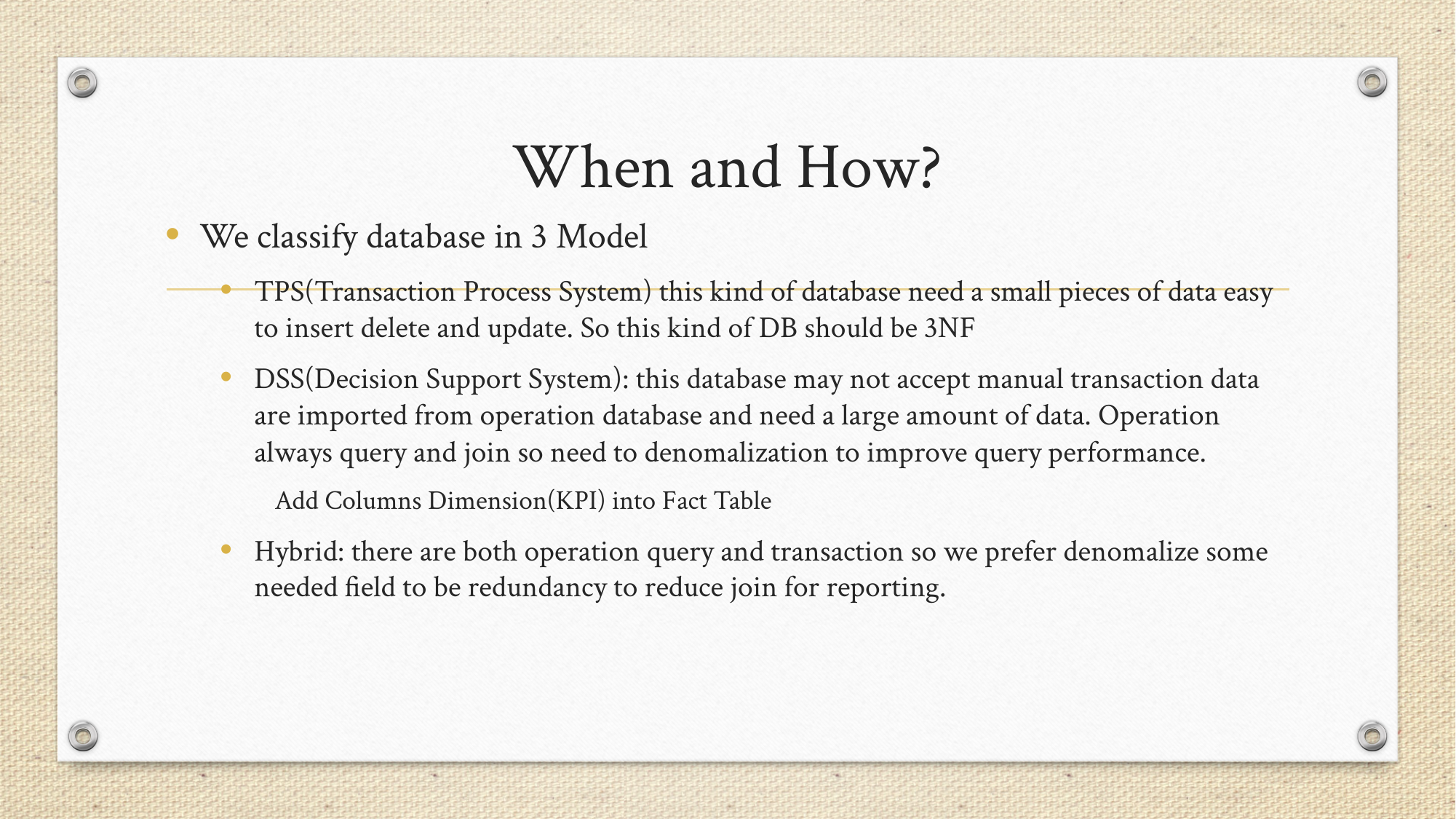

# When and How?
We classify database in 3 Model
TPS(Transaction Process System) this kind of database need a small pieces of data easy to insert delete and update. So this kind of DB should be 3NF
DSS(Decision Support System): this database may not accept manual transaction data are imported from operation database and need a large amount of data. Operation always query and join so need to denomalization to improve query performance.
Add Columns Dimension(KPI) into Fact Table
Hybrid: there are both operation query and transaction so we prefer denomalize some needed field to be redundancy to reduce join for reporting.